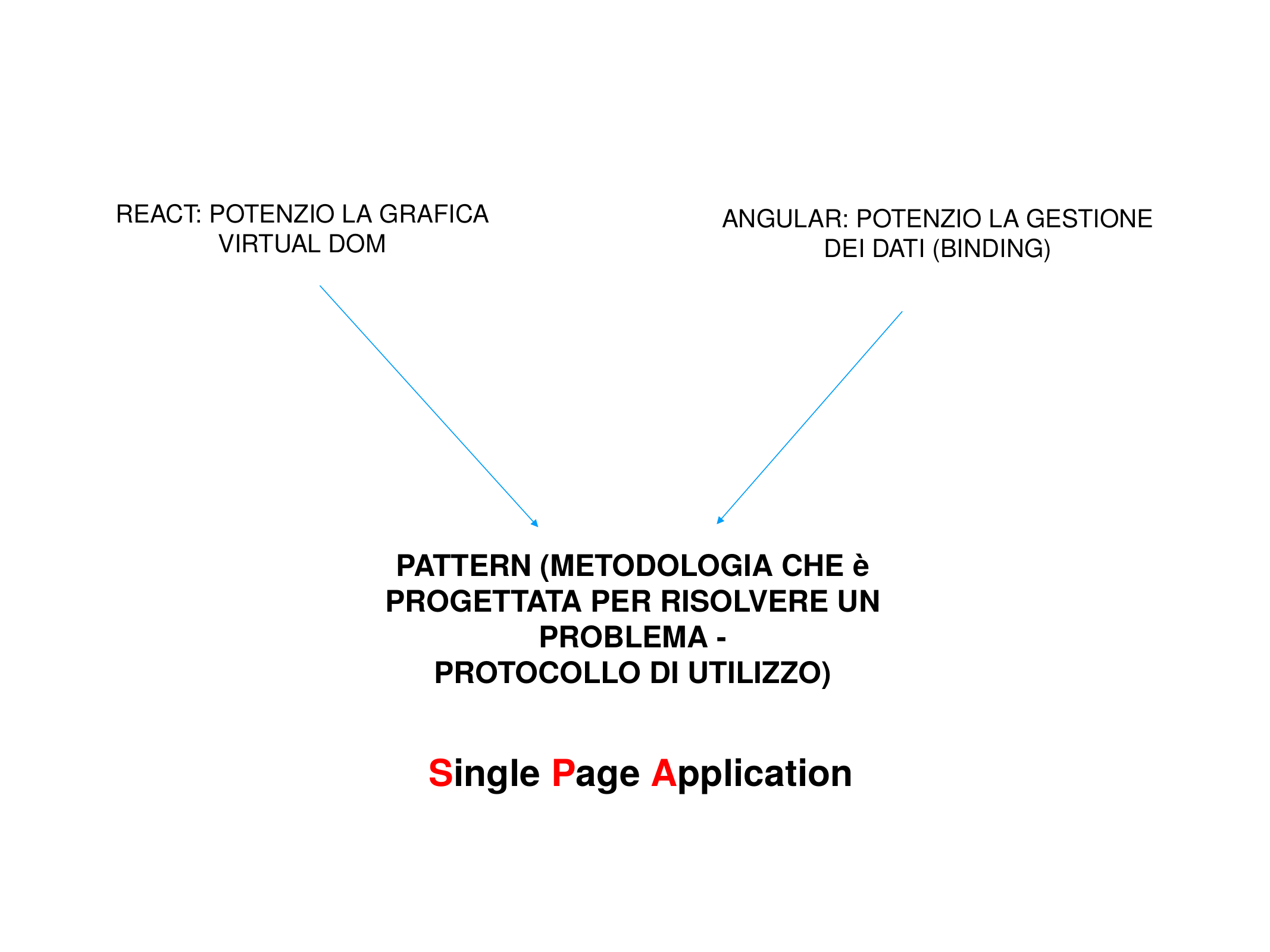

REACT: POTENZIO LA GRAFICA
VIRTUAL DOM
ANGULAR: POTENZIO LA GESTIONE DEI DATI (BINDING)
PATTERN (METODOLOGIA CHE è PROGETTATA PER RISOLVERE UN PROBLEMA -
PROTOCOLLO DI UTILIZZO)
Single Page Application